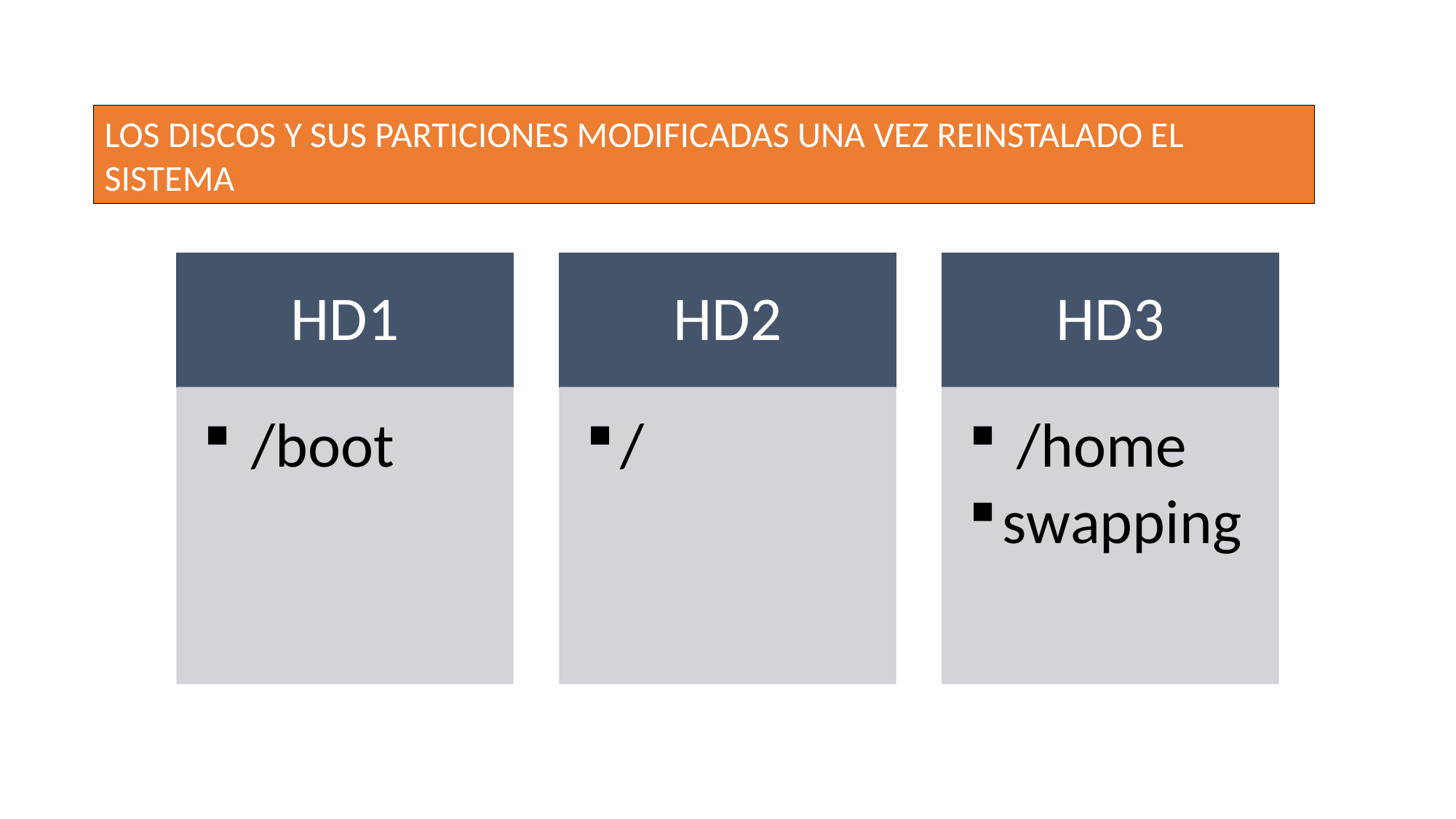

LOS DISCOS Y SUS PARTICIONES MODIFICADAS UNA VEZ REINSTALADO EL SISTEMA
HD1
 /boot

HD2
/
HD3
 /home
swapping